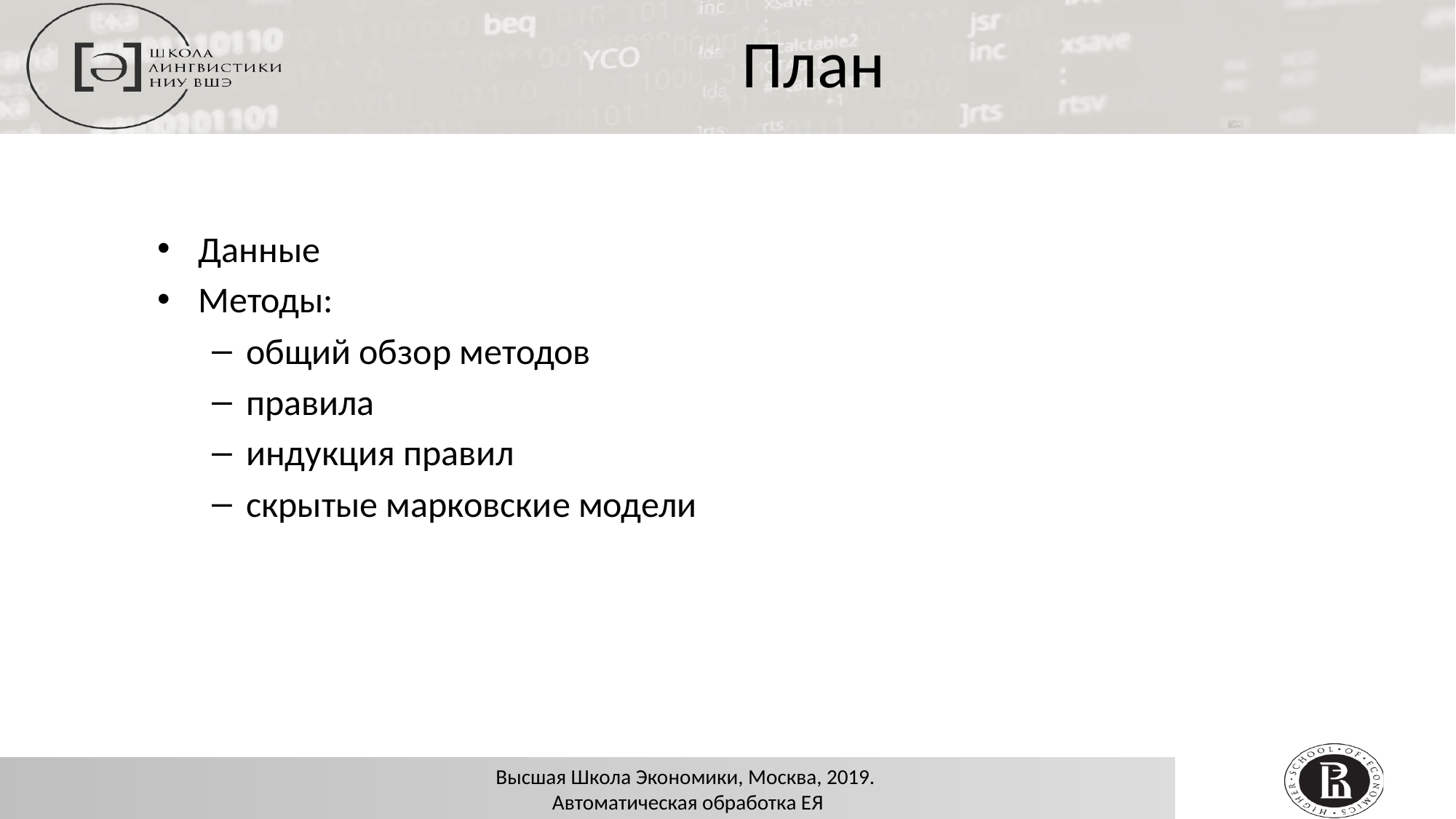

План

Данные
Методы:
общий обзор методов
правила
индукция правил
скрытые марковские модели